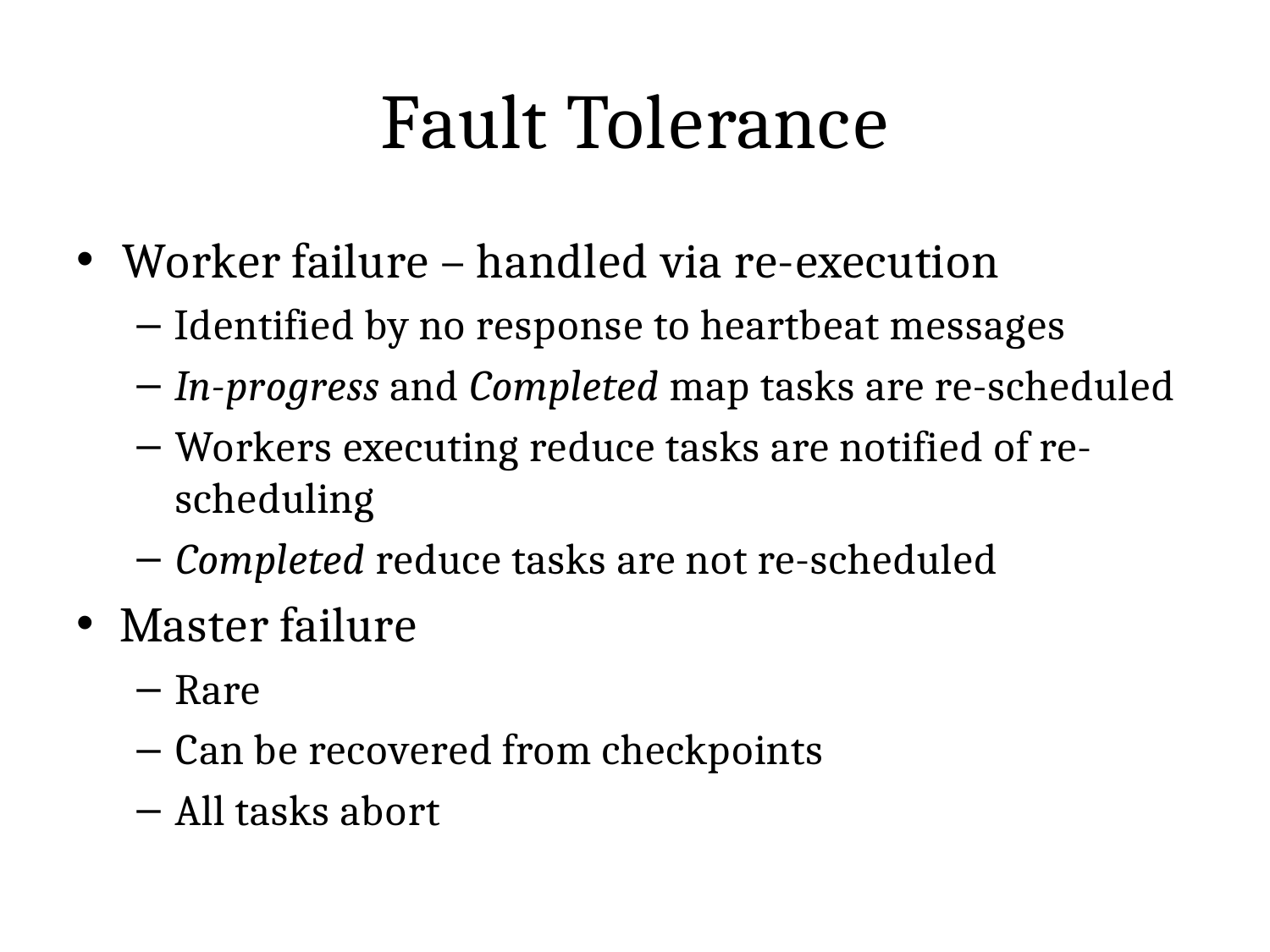

# Fault Tolerance
Worker failure – handled via re-execution
Identified by no response to heartbeat messages
In-progress and Completed map tasks are re-scheduled
Workers executing reduce tasks are notified of re-scheduling
Completed reduce tasks are not re-scheduled
Master failure
Rare
Can be recovered from checkpoints
All tasks abort